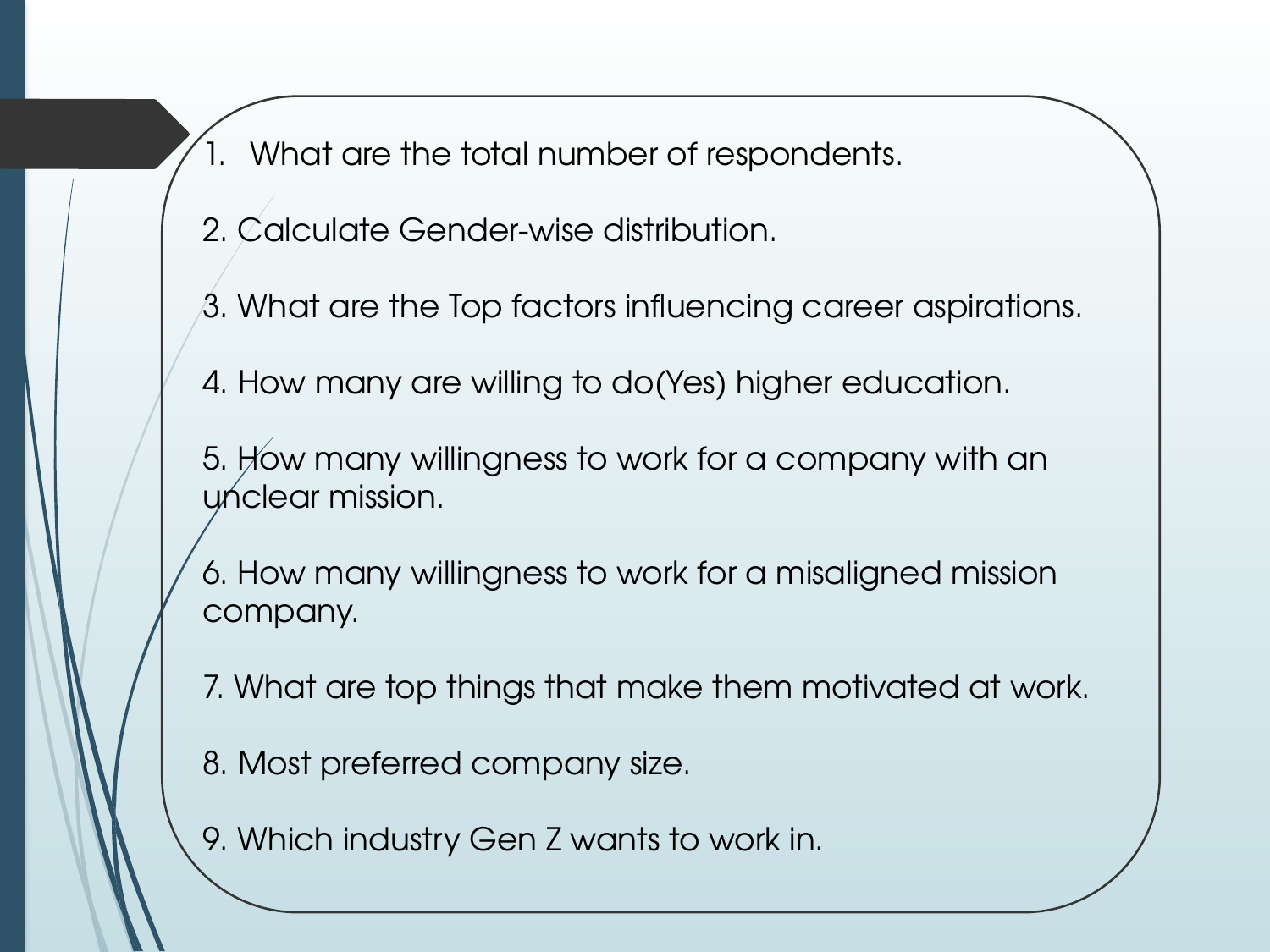

What are the total number of respondents.

2. Calculate Gender-wise distribution.

3. What are the Top factors influencing career aspirations.

4. How many are willing to do(Yes) higher education.

5. How many willingness to work for a company with an unclear mission.

6. How many willingness to work for a misaligned mission company.

7. What are top things that make them motivated at work.

8. Most preferred company size.

9. Which industry Gen Z wants to work in.